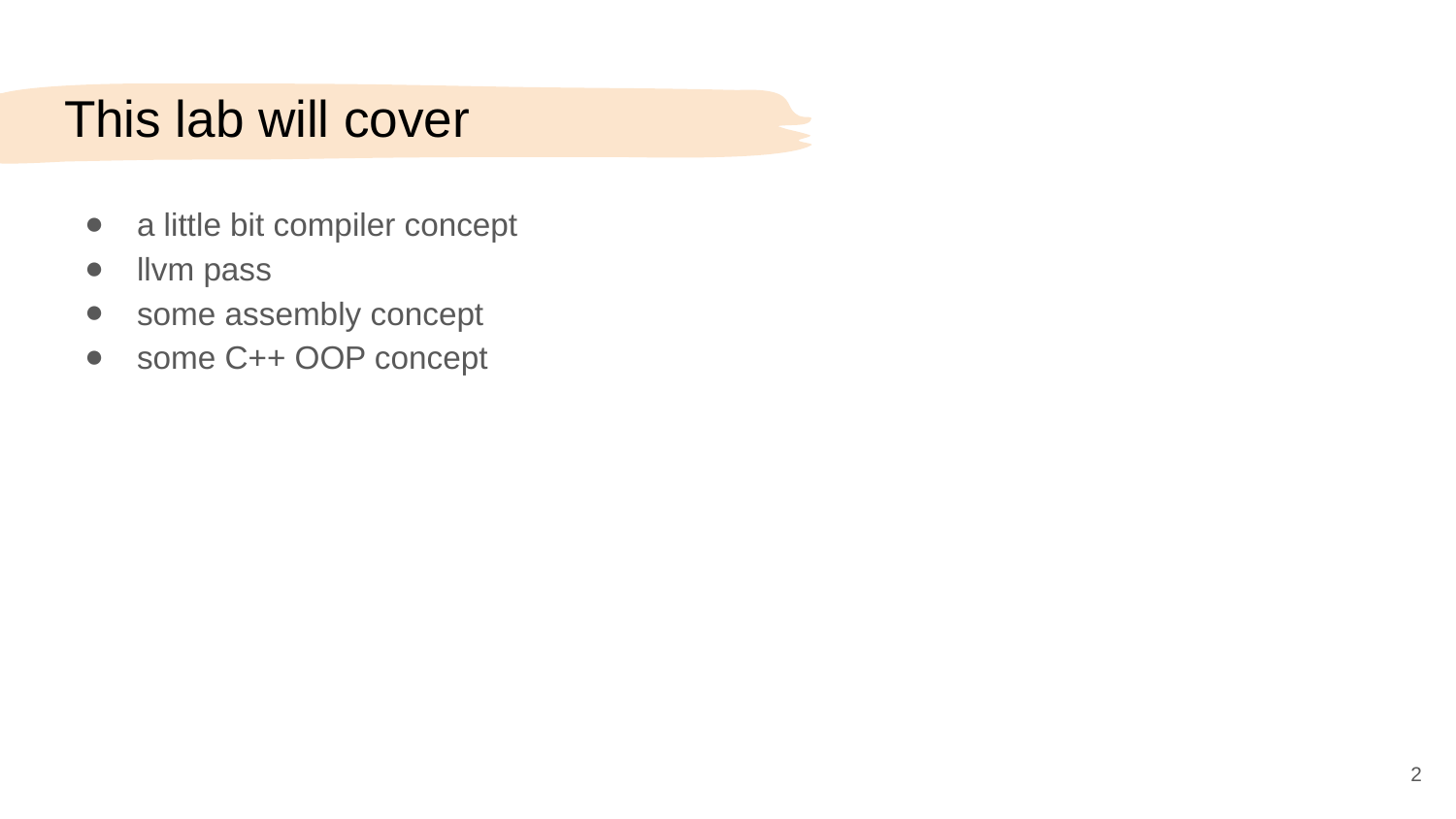

# This lab will cover

a little bit compiler concept
llvm pass
some assembly concept
some C++ OOP concept
2